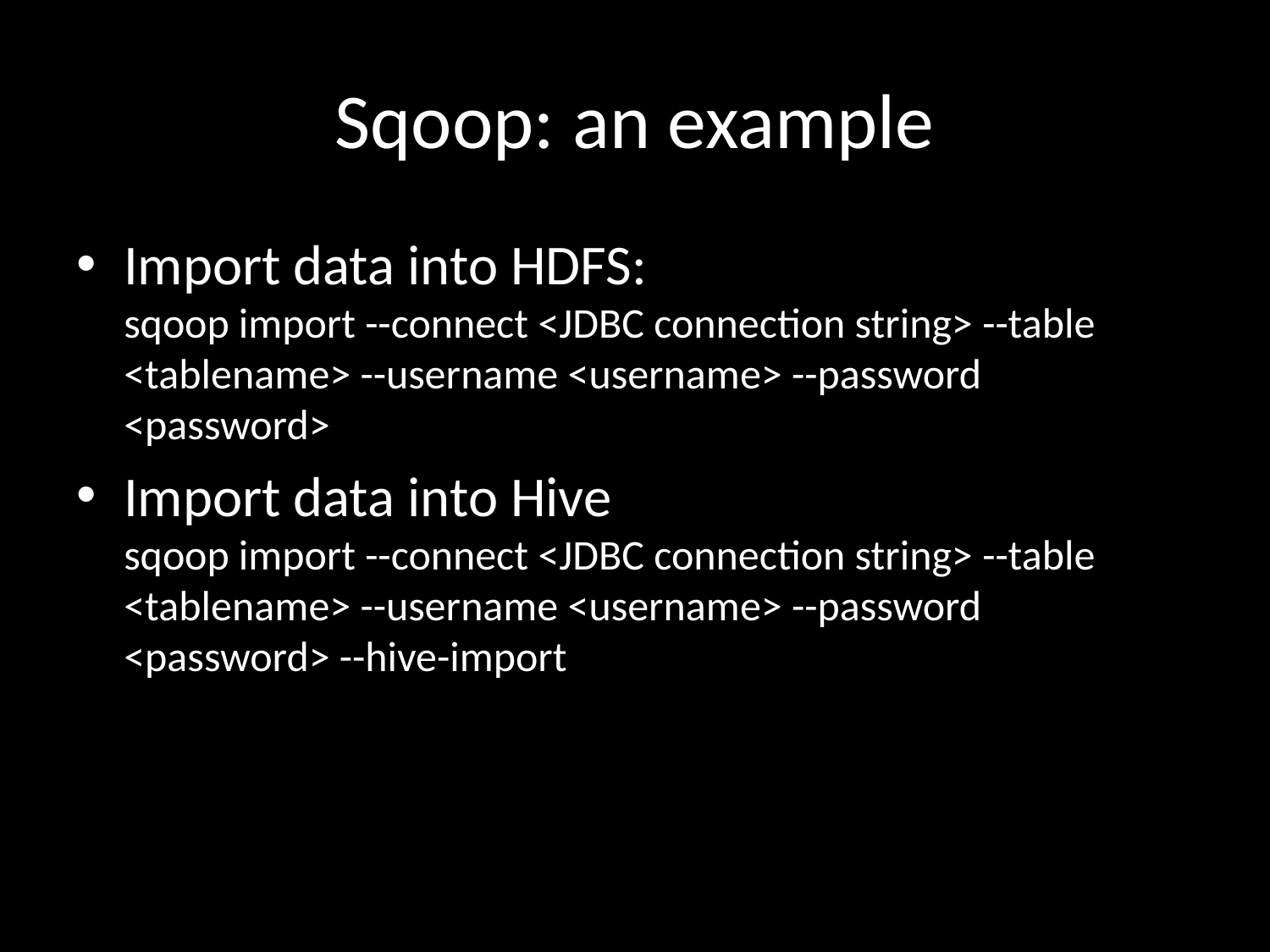

# Sqoop: an example
Import data into HDFS:
sqoop import --connect <JDBC connection string> --table <tablename> --username <username> --password <password>
Import data into Hive
sqoop import --connect <JDBC connection string> --table <tablename> --username <username> --password <password> --hive-import